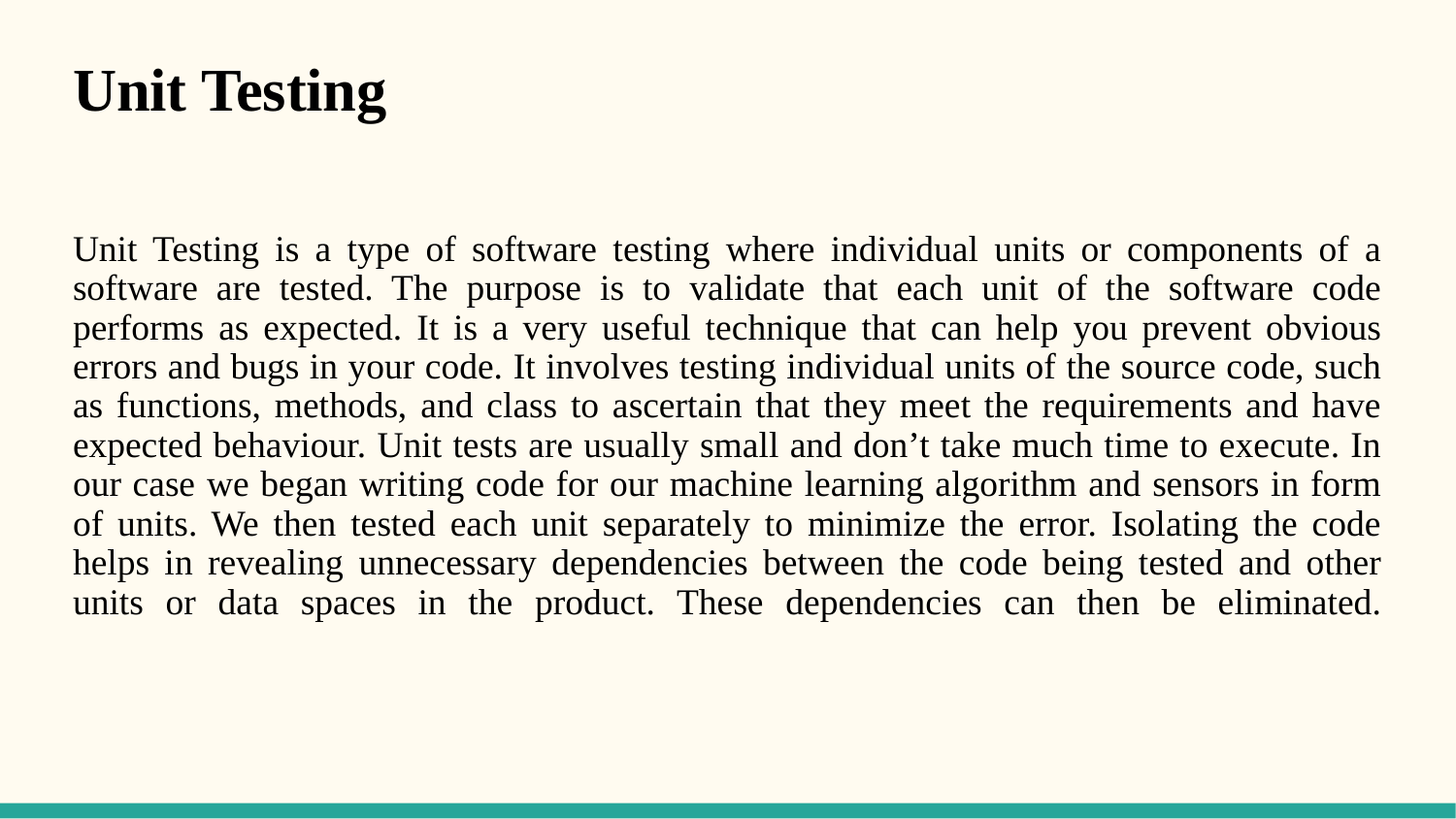

# Unit Testing

Unit Testing is a type of software testing where individual units or components of a software are tested. The purpose is to validate that each unit of the software code performs as expected. It is a very useful technique that can help you prevent obvious errors and bugs in your code. It involves testing individual units of the source code, such as functions, methods, and class to ascertain that they meet the requirements and have expected behaviour. Unit tests are usually small and don’t take much time to execute. In our case we began writing code for our machine learning algorithm and sensors in form of units. We then tested each unit separately to minimize the error. Isolating the code helps in revealing unnecessary dependencies between the code being tested and other units or data spaces in the product. These dependencies can then be eliminated.